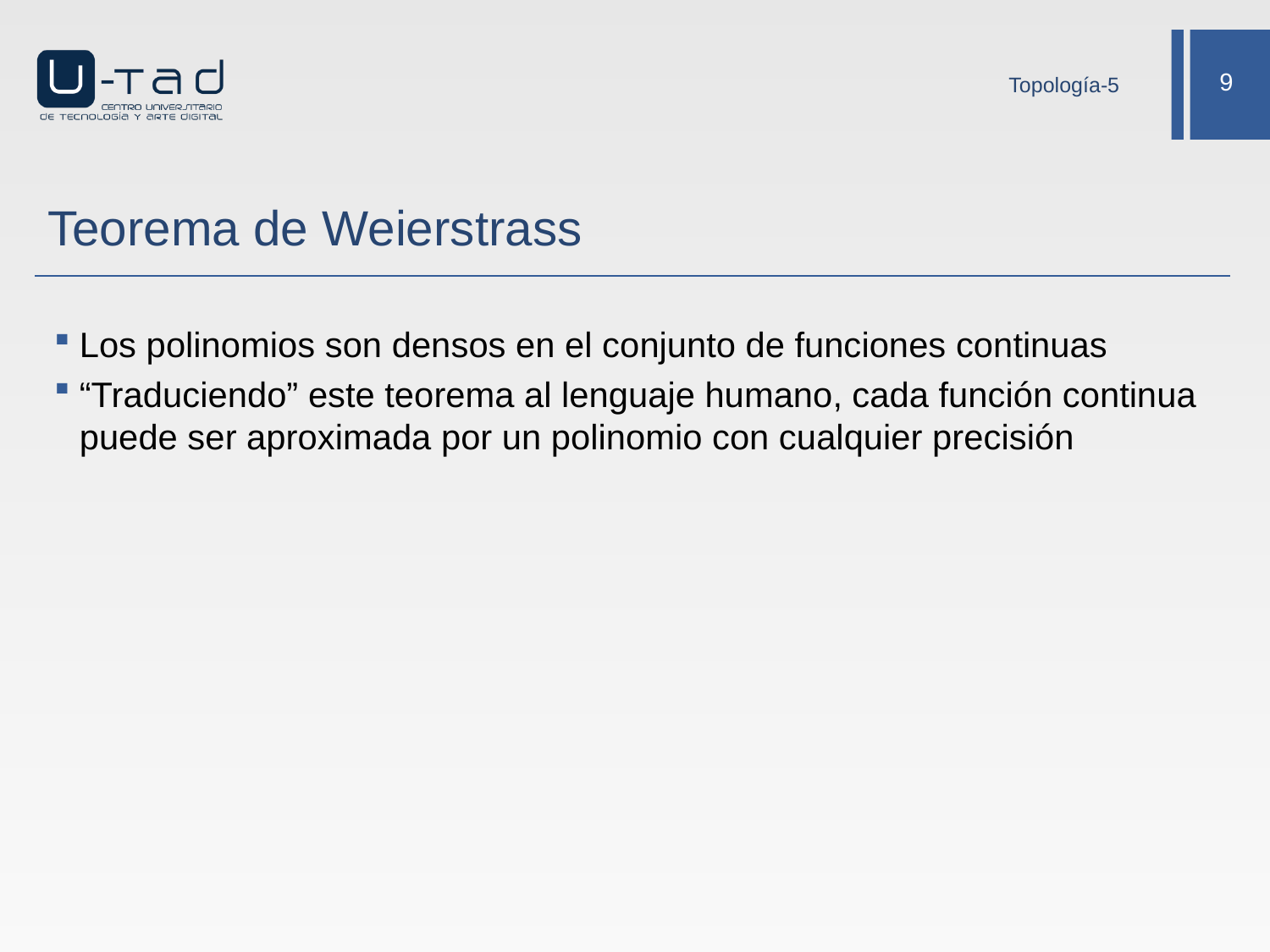

Topología-5
# Teorema de Weierstrass
Los polinomios son densos en el conjunto de funciones continuas
“Traduciendo” este teorema al lenguaje humano, cada función continua puede ser aproximada por un polinomio con cualquier precisión